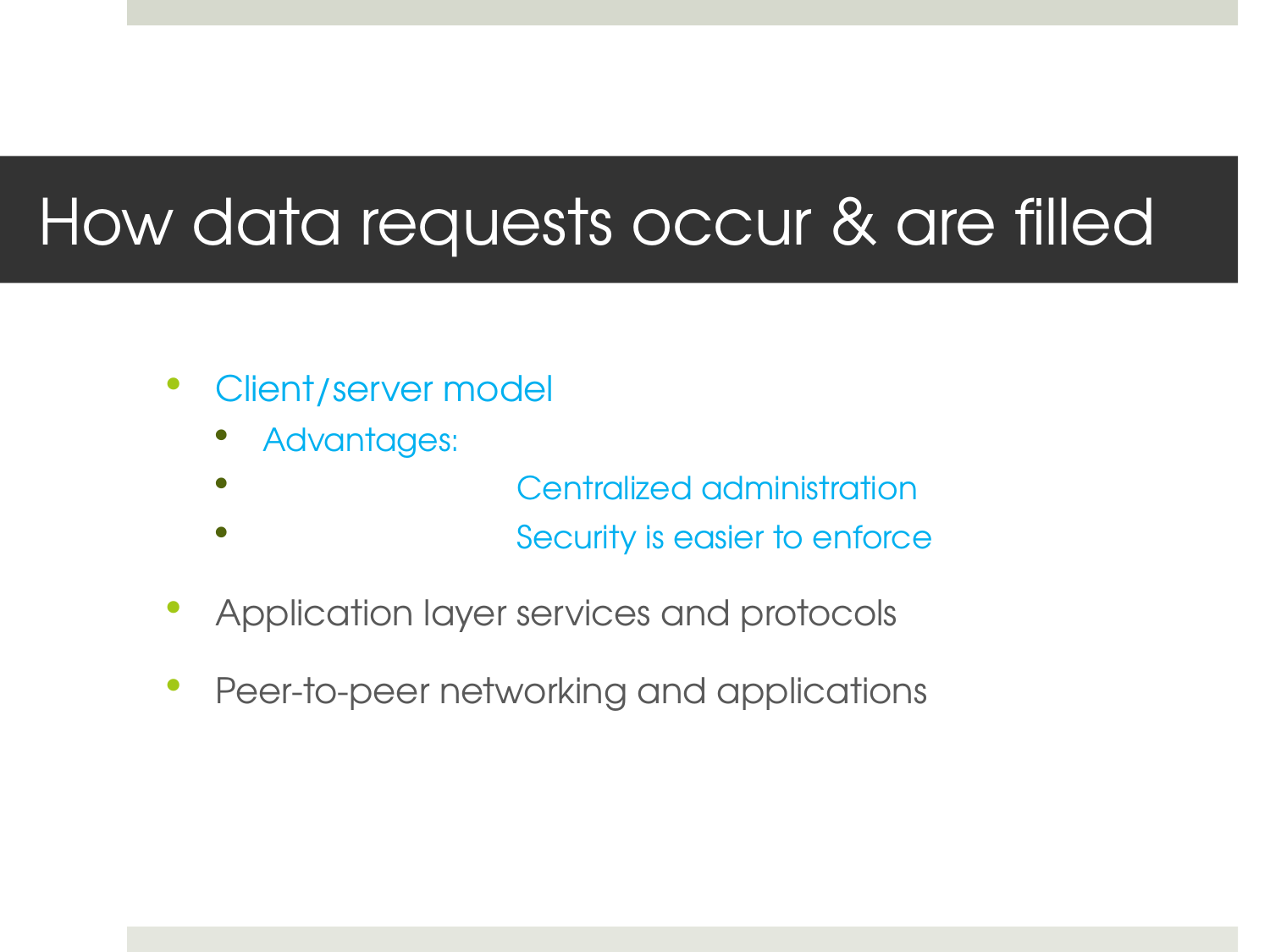

# How data requests occur & are filled
Client/server model
Advantages:
		Centralized administration
		Security is easier to enforce
Application layer services and protocols
Peer-to-peer networking and applications